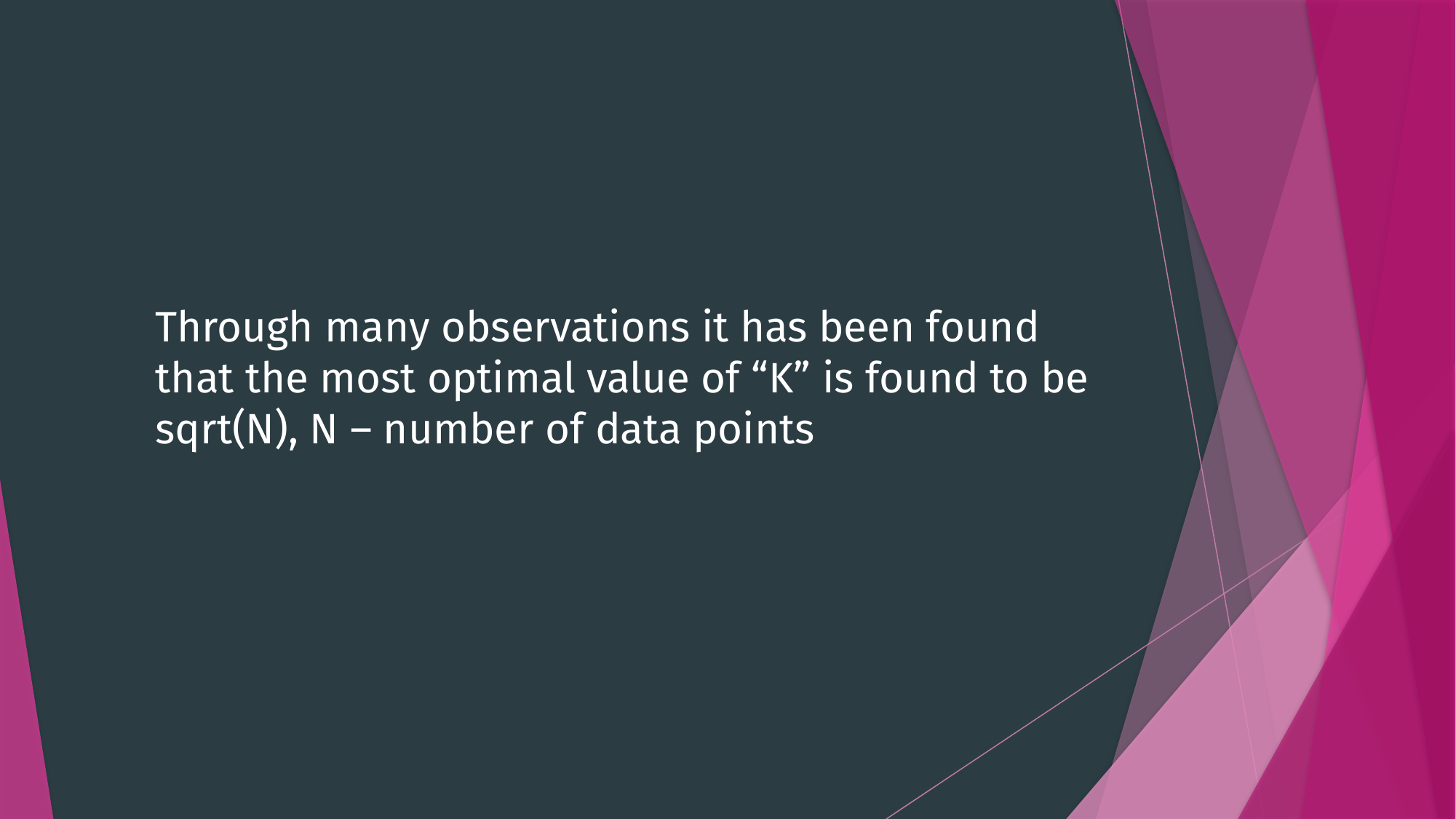

Through many observations it has been found that the most optimal value of “K” is found to be sqrt(N), N – number of data points